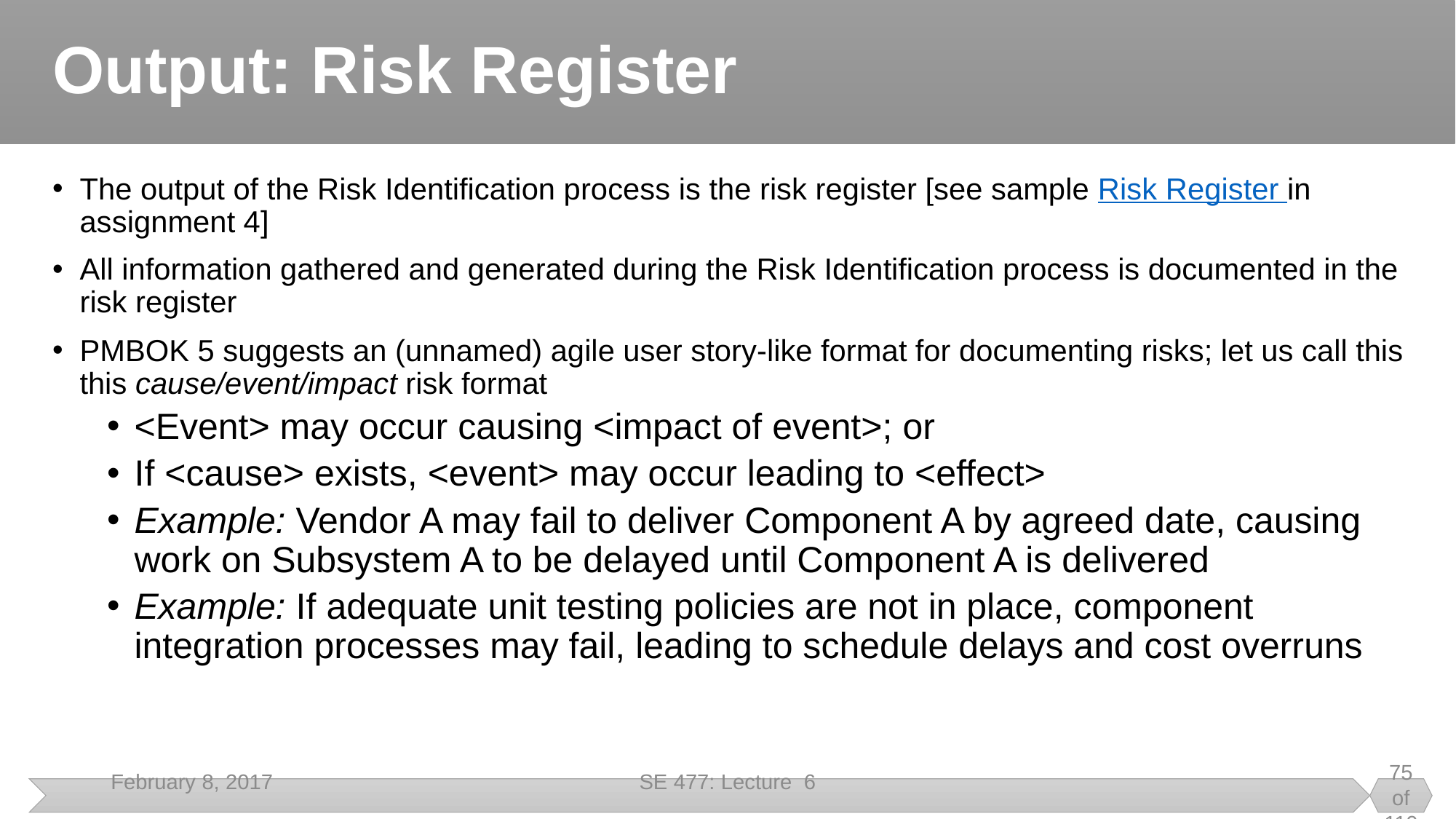

# Output: Risk Register
The output of the Risk Identification process is the risk register [see sample Risk Register in assignment 4]
All information gathered and generated during the Risk Identification process is documented in the risk register
PMBOK 5 suggests an (unnamed) agile user story-like format for documenting risks; let us call this this cause/event/impact risk format
<Event> may occur causing <impact of event>; or
If <cause> exists, <event> may occur leading to <effect>
Example: Vendor A may fail to deliver Component A by agreed date, causing work on Subsystem A to be delayed until Component A is delivered
Example: If adequate unit testing policies are not in place, component integration processes may fail, leading to schedule delays and cost overruns

February 8, 2017
SE 477: Lecture  6
75 of 110